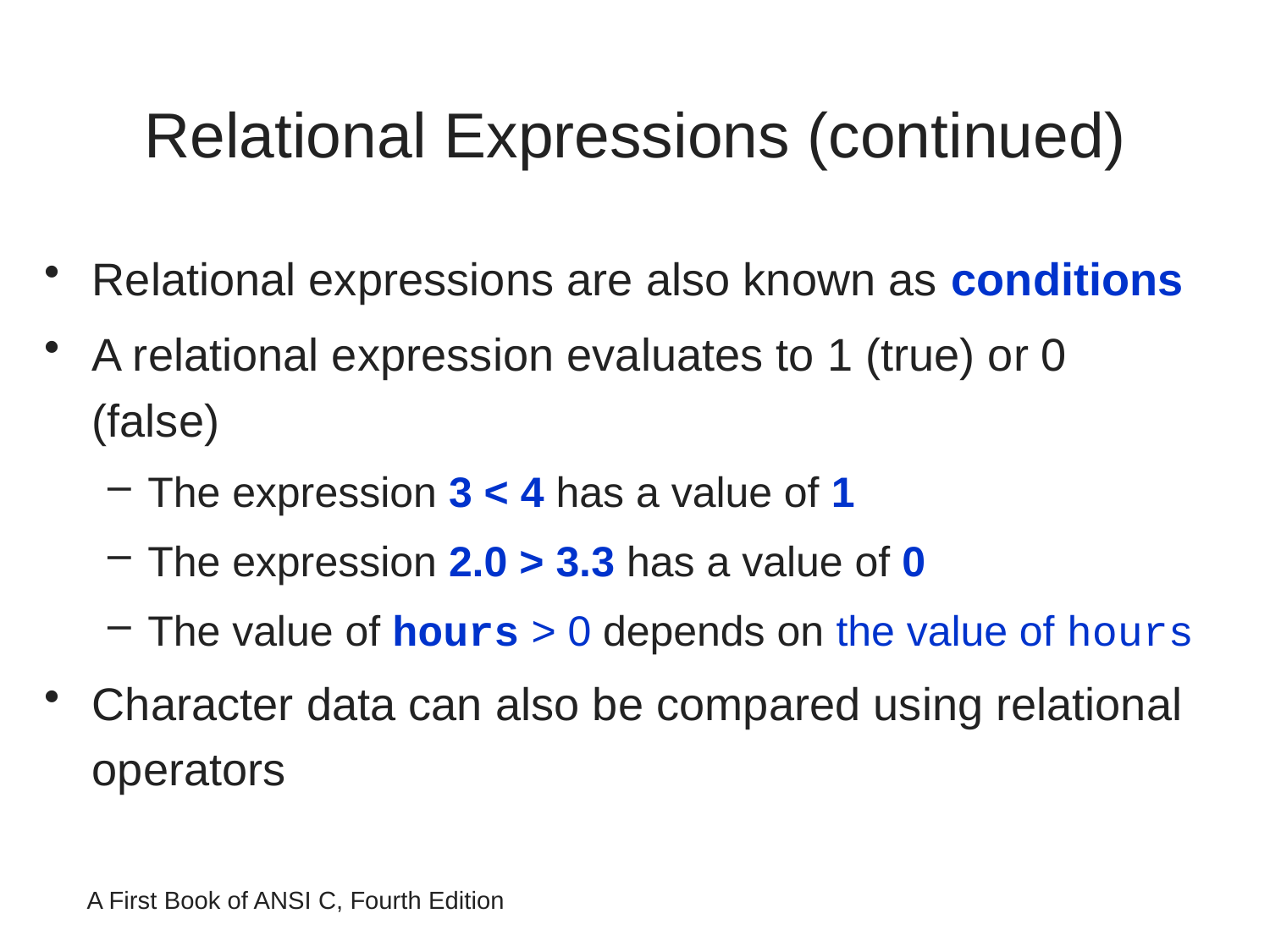

# Relational Expressions (continued)
Relational expressions are also known as conditions
A relational expression evaluates to 1 (true) or 0 (false)
The expression 3 < 4 has a value of 1
The expression 2.0 > 3.3 has a value of 0
The value of hours > 0 depends on the value of hours
Character data can also be compared using relational operators
A First Book of ANSI C, Fourth Edition
7